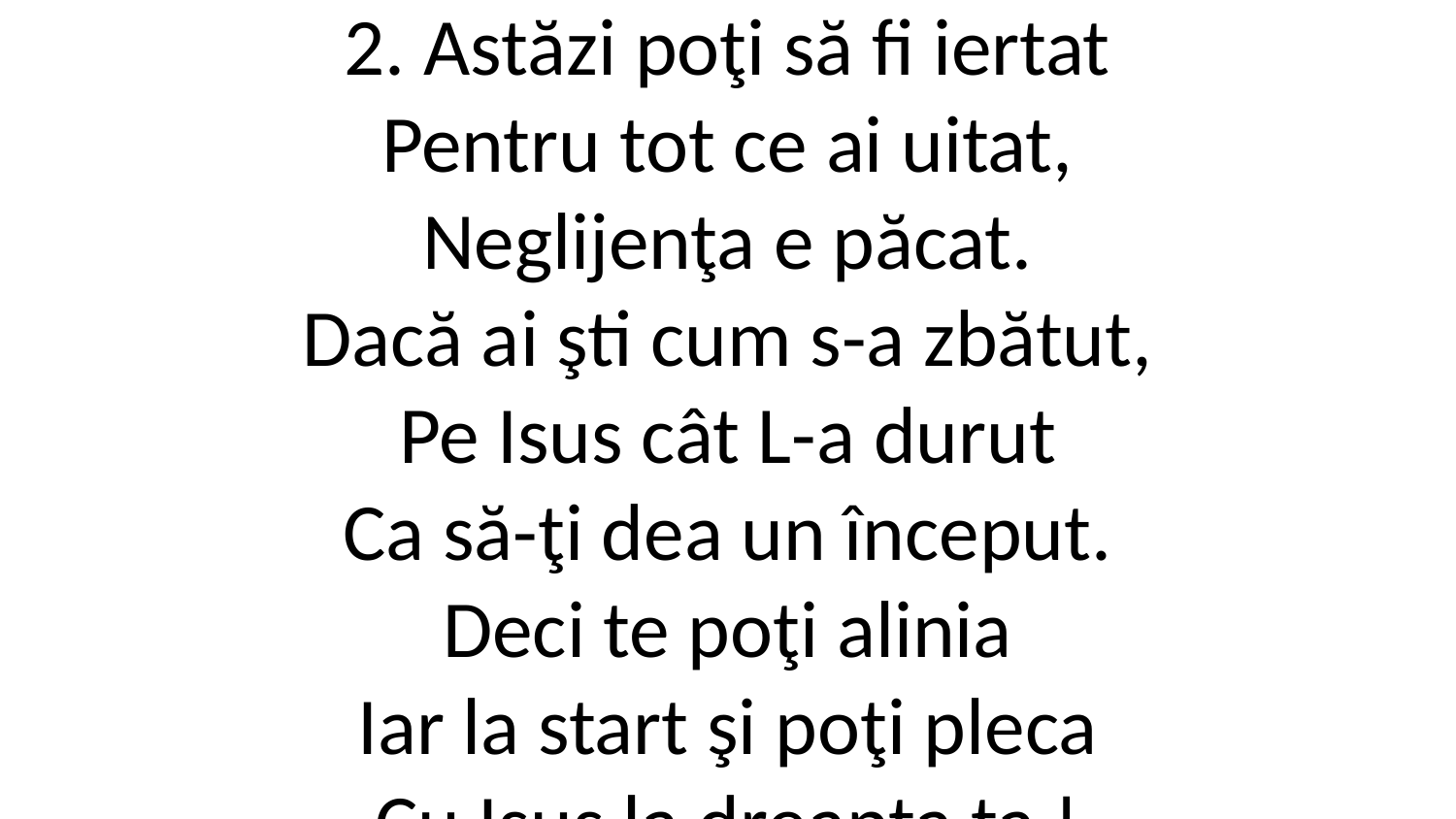

2. Astăzi poţi să fi iertat
Pentru tot ce ai uitat,
Neglijenţa e păcat.
Dacă ai şti cum s-a zbătut,
Pe Isus cât L-a durut
Ca să-ţi dea un început.
Deci te poţi alinia
Iar la start şi poţi pleca
Cu Isus la dreapta ta !